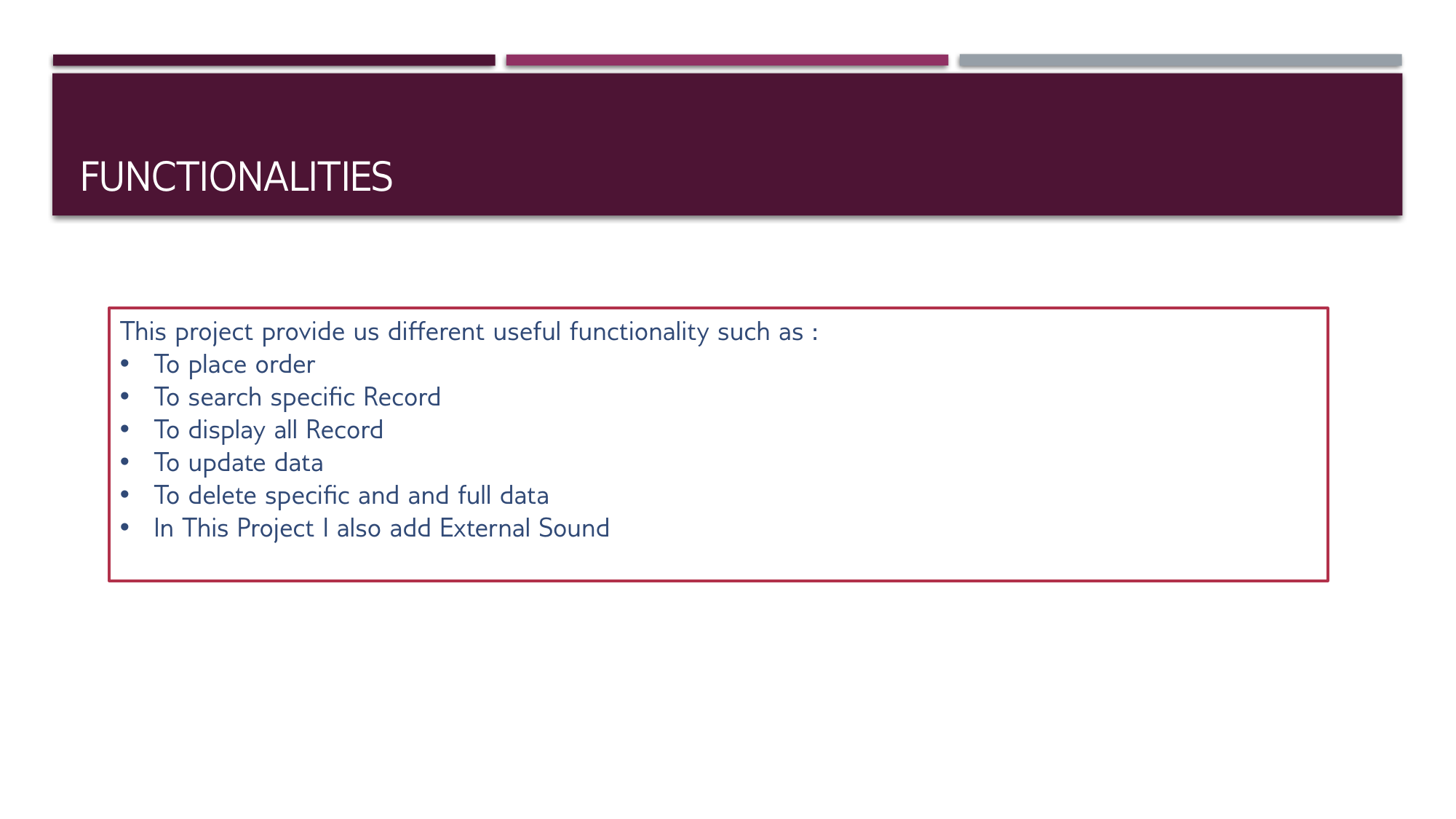

# Functionalities

This project provide us different useful functionality such as :
To place order
To search specific Record
To display all Record
To update data
To delete specific and and full data
In This Project I also add External Sound